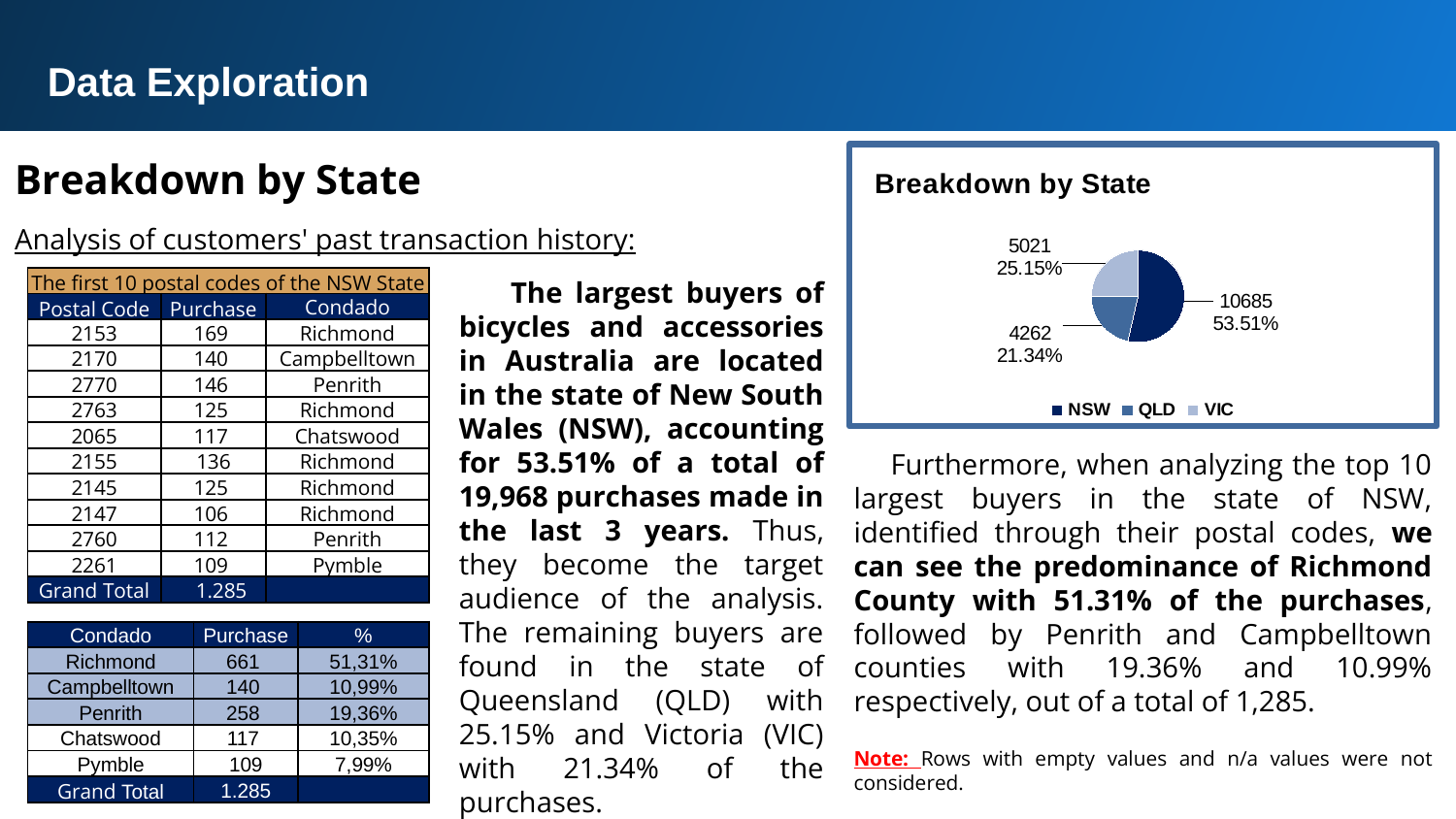

Data Exploration
Breakdown by State

### Chart: Breakdown by State

| Category | Total |
|---|---|
| NSW | 10685.0 |
| QLD | 4262.0 |
| VIC | 5021.0 |
Analysis of customers' past transaction history:

    The largest buyers of bicycles and accessories in Australia are located in the state of New South Wales (NSW), accounting for 53.51% of a total of 19,968 purchases made in the last 3 years. Thus, they become the target audience of the analysis. The remaining buyers are found in the state of Queensland (QLD) with 25.15% and Victoria (VIC) with 21.34% of the purchases.
| The first 10 postal codes of the NSW State |  |  |
| --- | --- | --- |
| Postal Code | Purchase | Condado |
| 2153 | 169 | Richmond |
| 2170 | 140 | Campbelltown |
| 2770 | 146 | Penrith |
| 2763 | 125 | Richmond |
| 2065 | 117 | Chatswood |
| 2155 | 136 | Richmond |
| 2145 | 125 | Richmond |
| 2147 | 106 | Richmond |
| 2760 | 112 | Penrith |
| 2261 | 109 | Pymble |
| Grand Total | 1.285 |  |
    Furthermore, when analyzing the top 10 largest buyers in the state of NSW, identified through their postal codes, we can see the predominance of Richmond County with 51.31% of the purchases, followed by Penrith and Campbelltown counties with 19.36% and 10.99% respectively, out of a total of 1,285.
| Condado | Purchase | % |
| --- | --- | --- |
| Richmond | 661 | 51,31% |
| Campbelltown | 140 | 10,99% |
| Penrith | 258 | 19,36% |
| Chatswood | 117 | 10,35% |
| Pymble | 109 | 7,99% |
| Grand Total | 1.285 |  |
Note: Rows with empty values ​​and n/a values ​​were not considered.